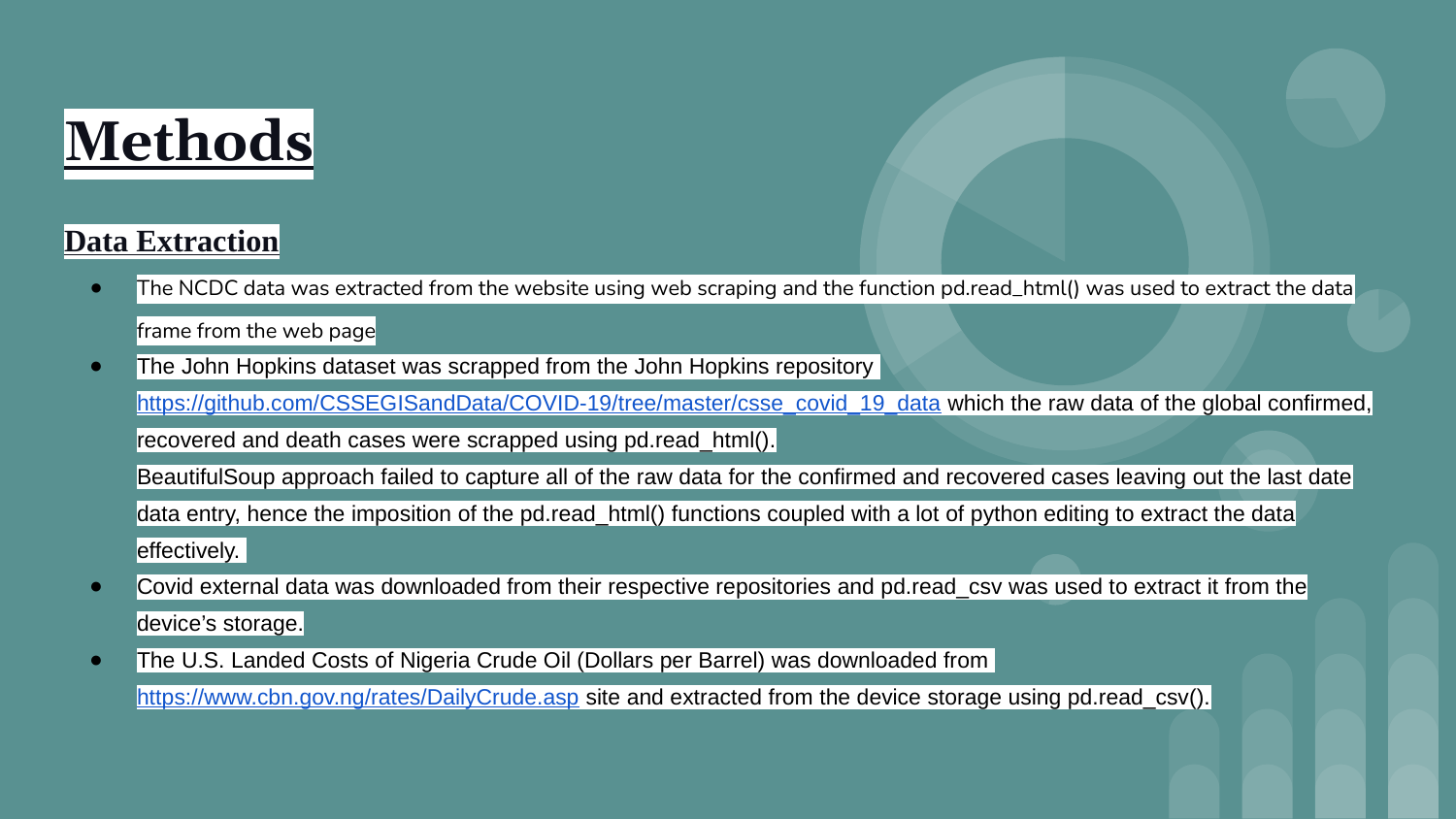

# Methods
Data Extraction
The NCDC data was extracted from the website using web scraping and the function pd.read_html() was used to extract the data frame from the web page
The John Hopkins dataset was scrapped from the John Hopkins repository https://github.com/CSSEGISandData/COVID-19/tree/master/csse_covid_19_data which the raw data of the global confirmed, recovered and death cases were scrapped using pd.read_html().
BeautifulSoup approach failed to capture all of the raw data for the confirmed and recovered cases leaving out the last date data entry, hence the imposition of the pd.read_html() functions coupled with a lot of python editing to extract the data effectively.
Covid external data was downloaded from their respective repositories and pd.read_csv was used to extract it from the device’s storage.
The U.S. Landed Costs of Nigeria Crude Oil (Dollars per Barrel) was downloaded from https://www.cbn.gov.ng/rates/DailyCrude.asp site and extracted from the device storage using pd.read_csv().